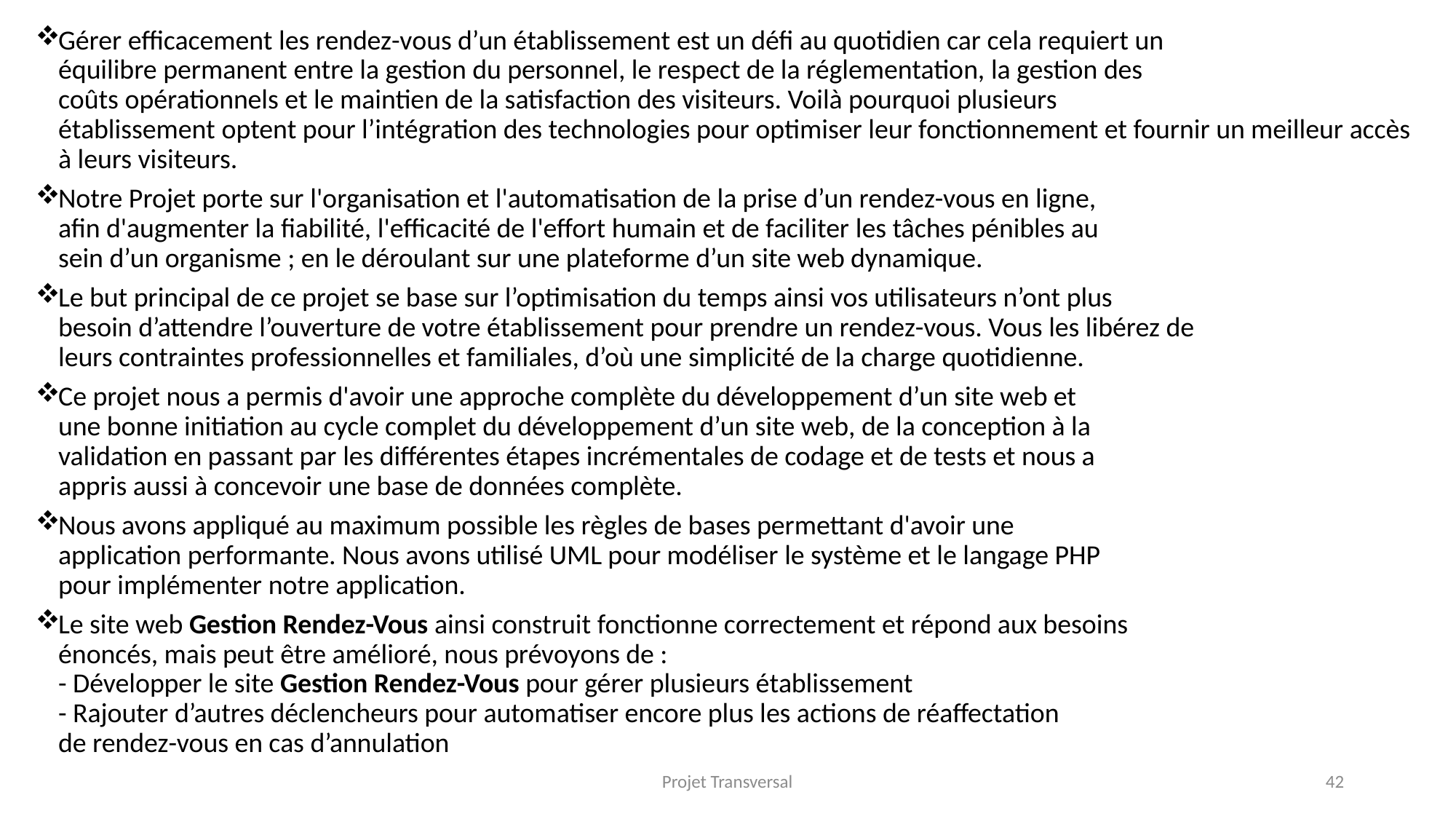

Gérer efficacement les rendez-vous d’un établissement est un défi au quotidien car cela requiert un
équilibre permanent entre la gestion du personnel, le respect de la réglementation, la gestion des
coûts opérationnels et le maintien de la satisfaction des visiteurs. Voilà pourquoi plusieurs
établissement optent pour l’intégration des technologies pour optimiser leur fonctionnement et fournir un meilleur accès à leurs visiteurs.
Notre Projet porte sur l'organisation et l'automatisation de la prise d’un rendez-vous en ligne,
afin d'augmenter la fiabilité, l'efficacité de l'effort humain et de faciliter les tâches pénibles au
sein d’un organisme ; en le déroulant sur une plateforme d’un site web dynamique.
Le but principal de ce projet se base sur l’optimisation du temps ainsi vos utilisateurs n’ont plus
besoin d’attendre l’ouverture de votre établissement pour prendre un rendez-vous. Vous les libérez de
leurs contraintes professionnelles et familiales, d’où une simplicité de la charge quotidienne.
Ce projet nous a permis d'avoir une approche complète du développement d’un site web et
une bonne initiation au cycle complet du développement d’un site web, de la conception à la
validation en passant par les différentes étapes incrémentales de codage et de tests et nous a
appris aussi à concevoir une base de données complète.
Nous avons appliqué au maximum possible les règles de bases permettant d'avoir une
application performante. Nous avons utilisé UML pour modéliser le système et le langage PHP
pour implémenter notre application.
Le site web Gestion Rendez-Vous ainsi construit fonctionne correctement et répond aux besoins
énoncés, mais peut être amélioré, nous prévoyons de :
- Développer le site Gestion Rendez-Vous pour gérer plusieurs établissement
- Rajouter d’autres déclencheurs pour automatiser encore plus les actions de réaffectation
de rendez-vous en cas d’annulation
Projet Transversal
42